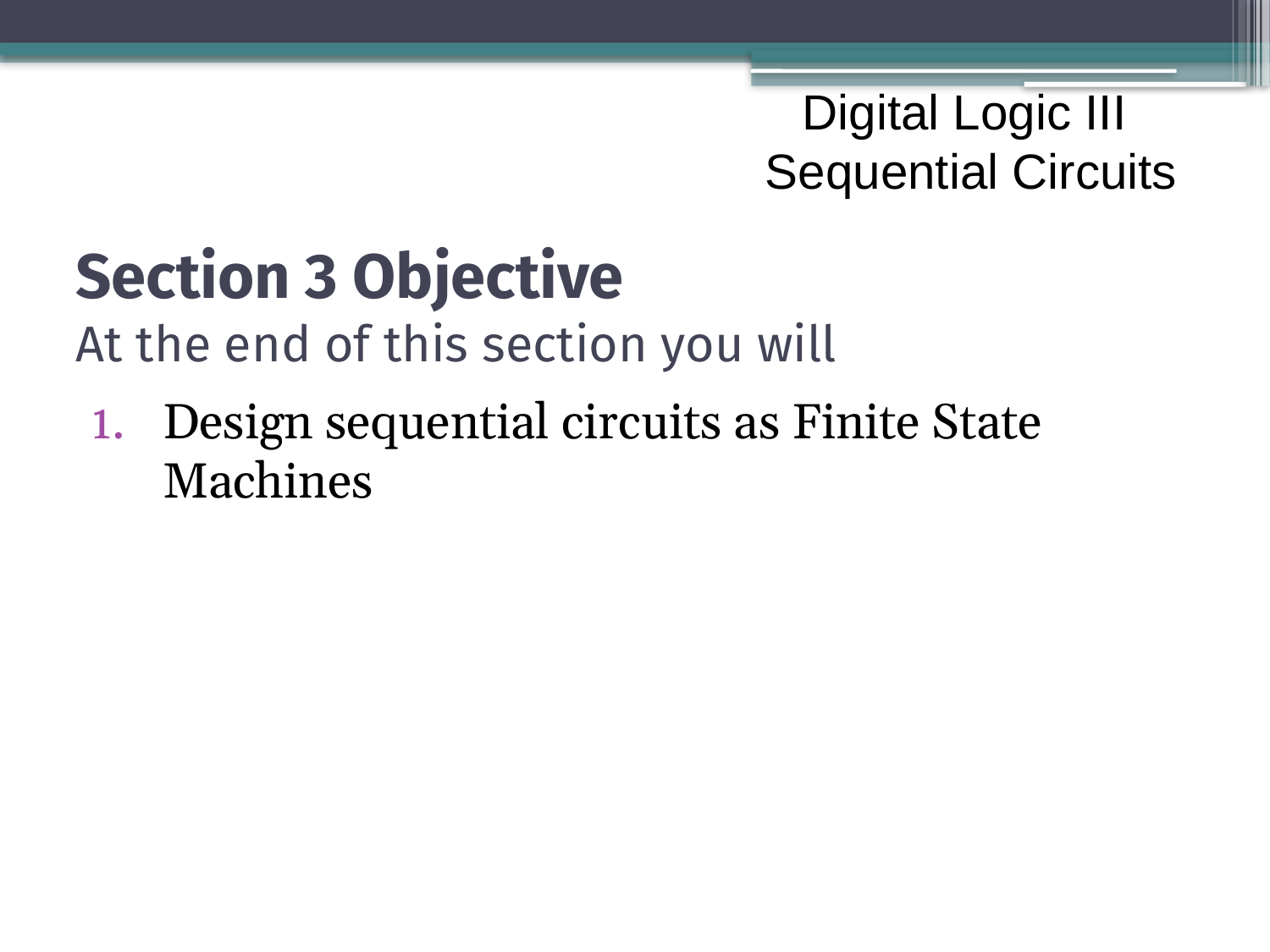

Digital Logic III
Sequential Circuits
# Section 3 Objective At the end of this section you will
Design sequential circuits as Finite State Machines